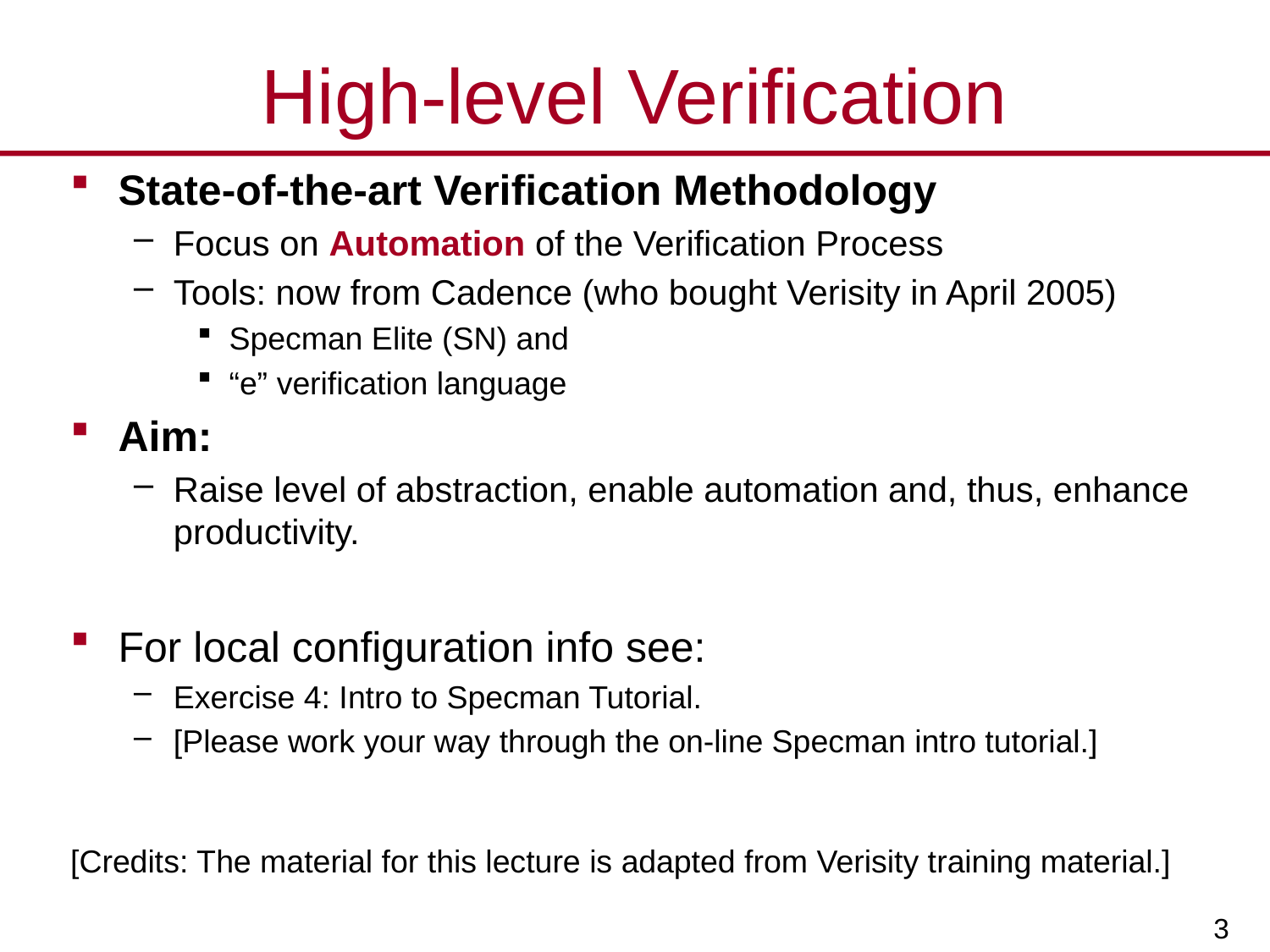

# High-level Verification
State-of-the-art Verification Methodology
Focus on Automation of the Verification Process
Tools: now from Cadence (who bought Verisity in April 2005)
Specman Elite (SN) and
“e” verification language
Aim:
Raise level of abstraction, enable automation and, thus, enhance productivity.

For local configuration info see:
Exercise 4: Intro to Specman Tutorial.
[Please work your way through the on-line Specman intro tutorial.]

[Credits: The material for this lecture is adapted from Verisity training material.]